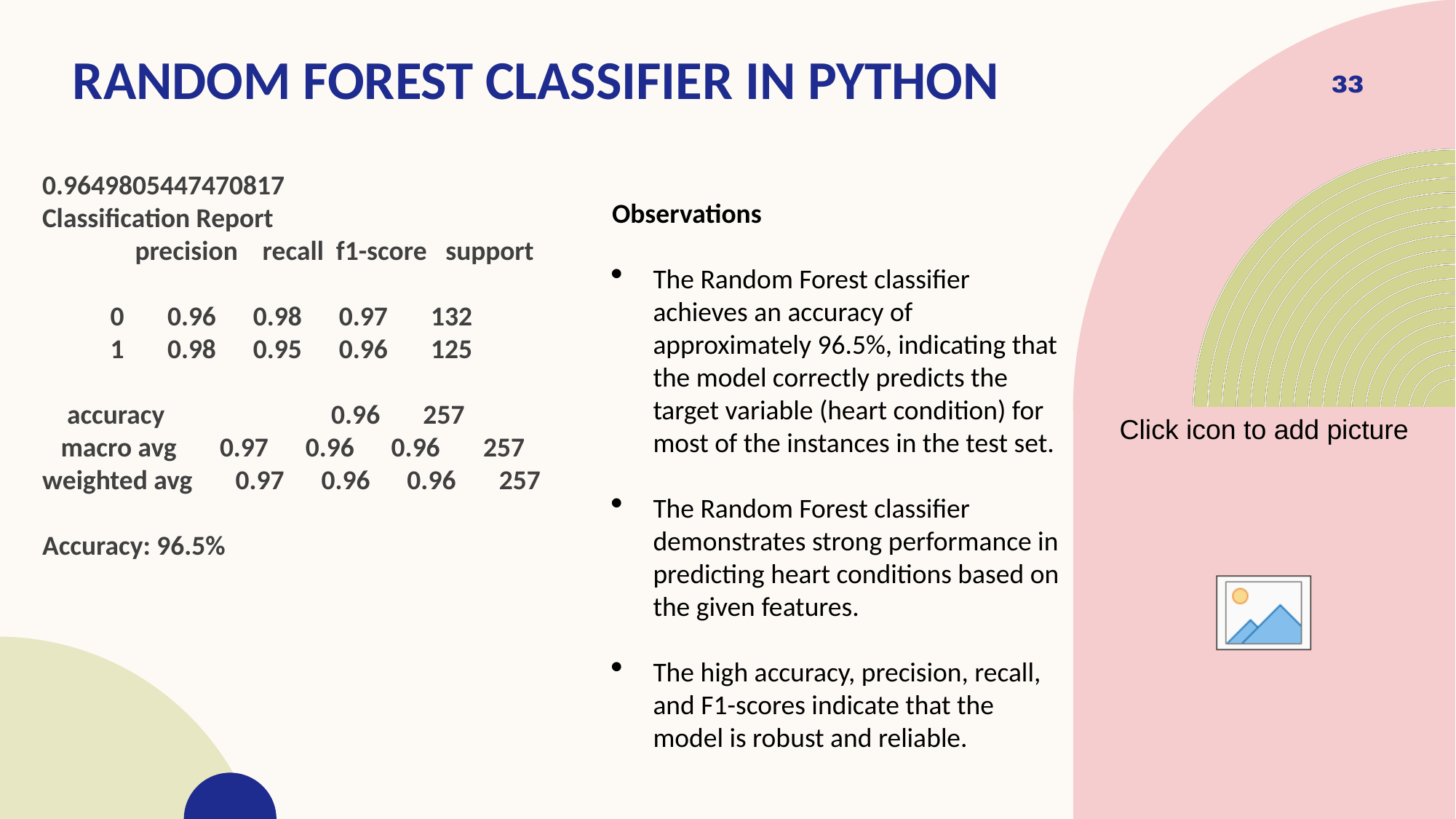

# Random Forest Classifier in Python
33
0.9649805447470817
Classification Report
               precision    recall  f1-score   support

           0       0.96      0.98      0.97       132
           1       0.98      0.95      0.96       125

    accuracy                           0.96       257
   macro avg       0.97      0.96      0.96       257
weighted avg       0.97      0.96      0.96       257

Accuracy: 96.5%

Observations

The Random Forest classifier achieves an accuracy of approximately 96.5%, indicating that the model correctly predicts the target variable (heart condition) for most of the instances in the test set.

The Random Forest classifier demonstrates strong performance in predicting heart conditions based on the given features.

The high accuracy, precision, recall, and F1-scores indicate that the model is robust and reliable.